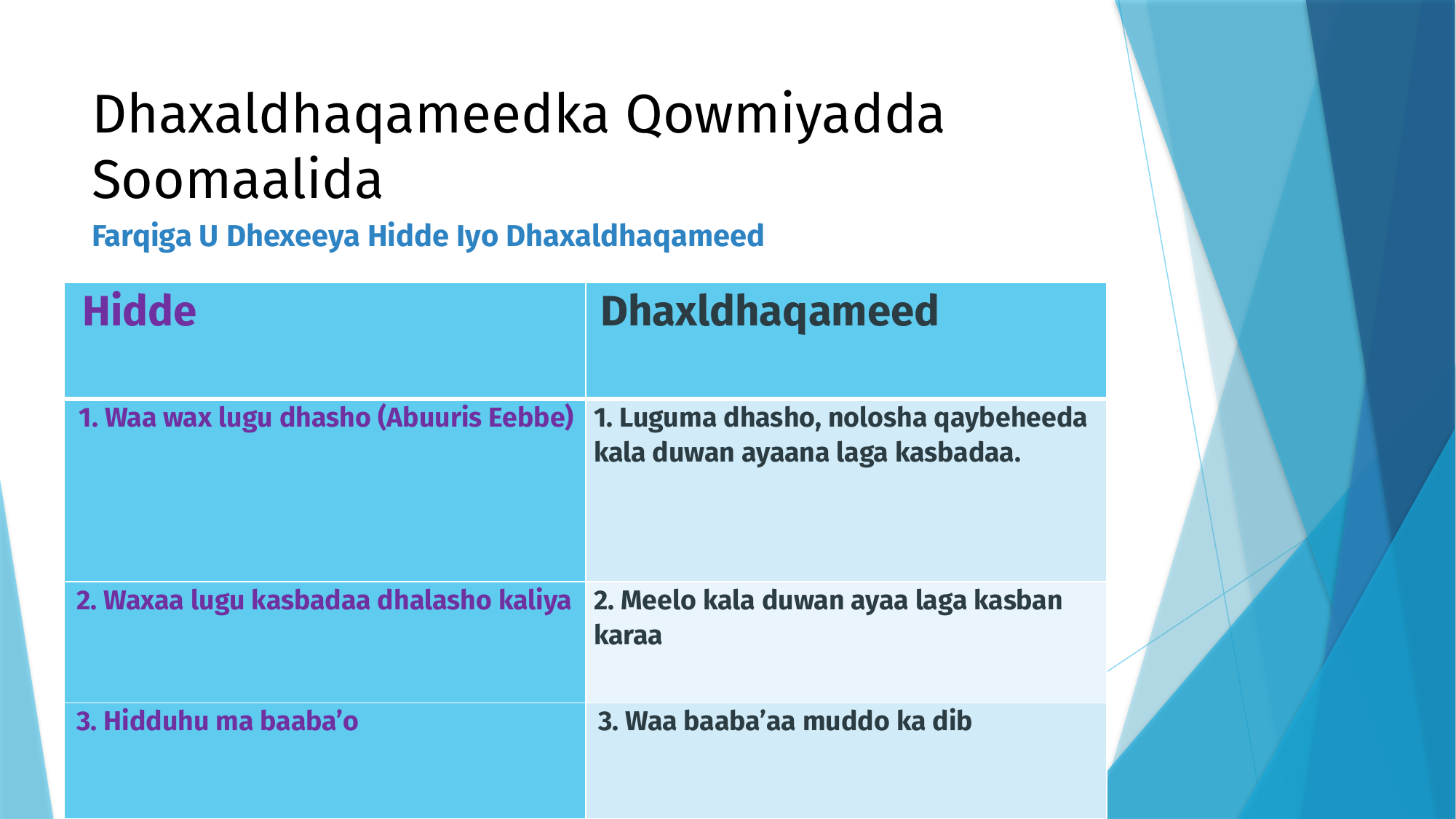

# Dhaxaldhaqameedka Qowmiyadda Soomaalida
Farqiga U Dhexeeya Hidde Iyo Dhaxaldhaqameed

| Hidde | Dhaxldhaqameed |
| --- | --- |
| 1. Waa wax lugu dhasho (Abuuris Eebbe) | 1. Luguma dhasho, nolosha qaybeheeda kala duwan ayaana laga kasbadaa. |
| 2. Waxaa lugu kasbadaa dhalasho kaliya | 2. Meelo kala duwan ayaa laga kasban karaa |
| 3. Hidduhu ma baaba’o | 3. Waa baaba’aa muddo ka dib |